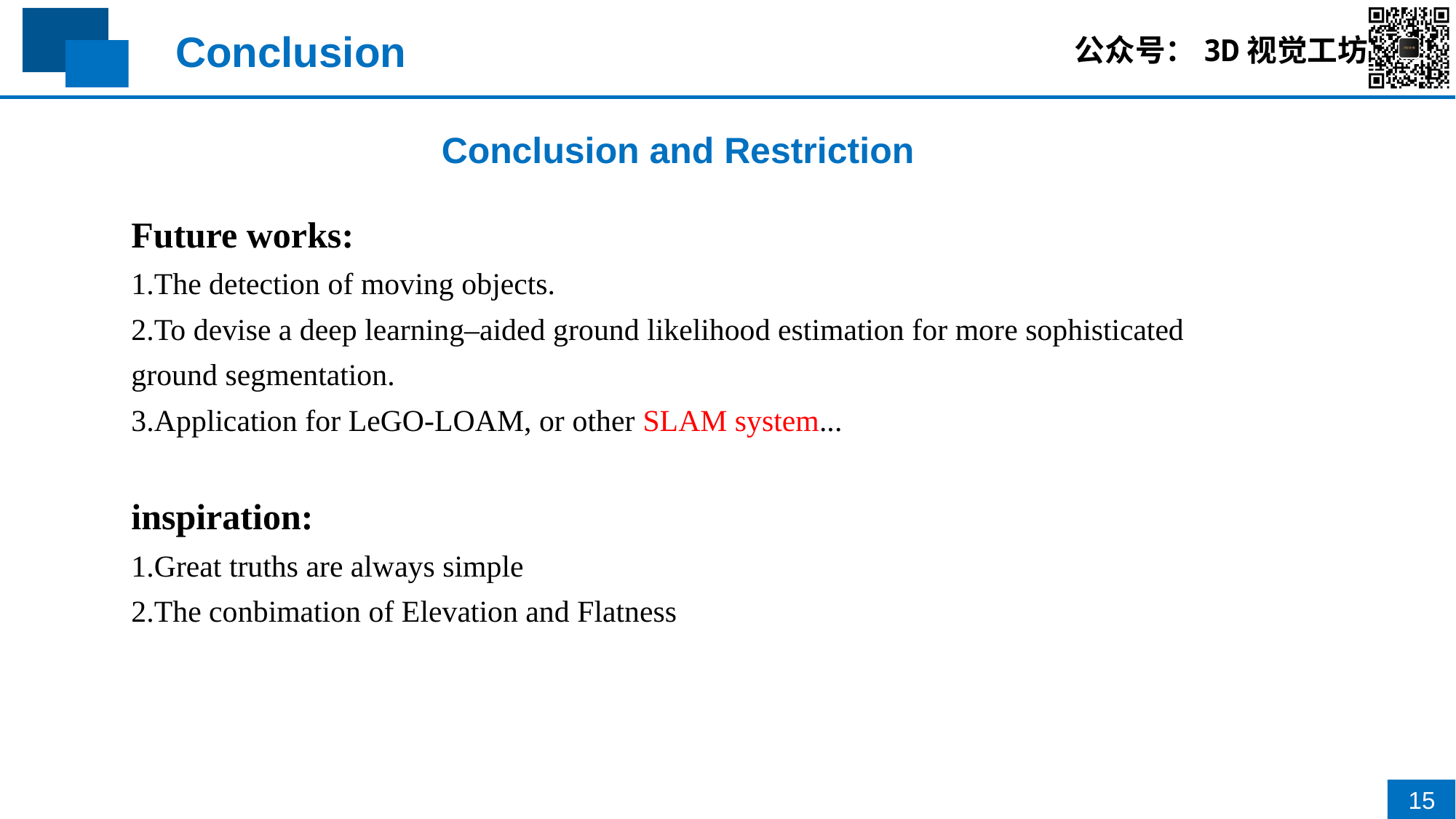

# Conclusion
Conclusion and Restriction

Future works:
1.The detection of moving objects.
2.To devise a deep learning–aided ground likelihood estimation for more sophisticated ground segmentation.
3.Application for LeGO-LOAM, or other SLAM system...

inspiration:
1.Great truths are always simple
2.The conbimation of Elevation and Flatness